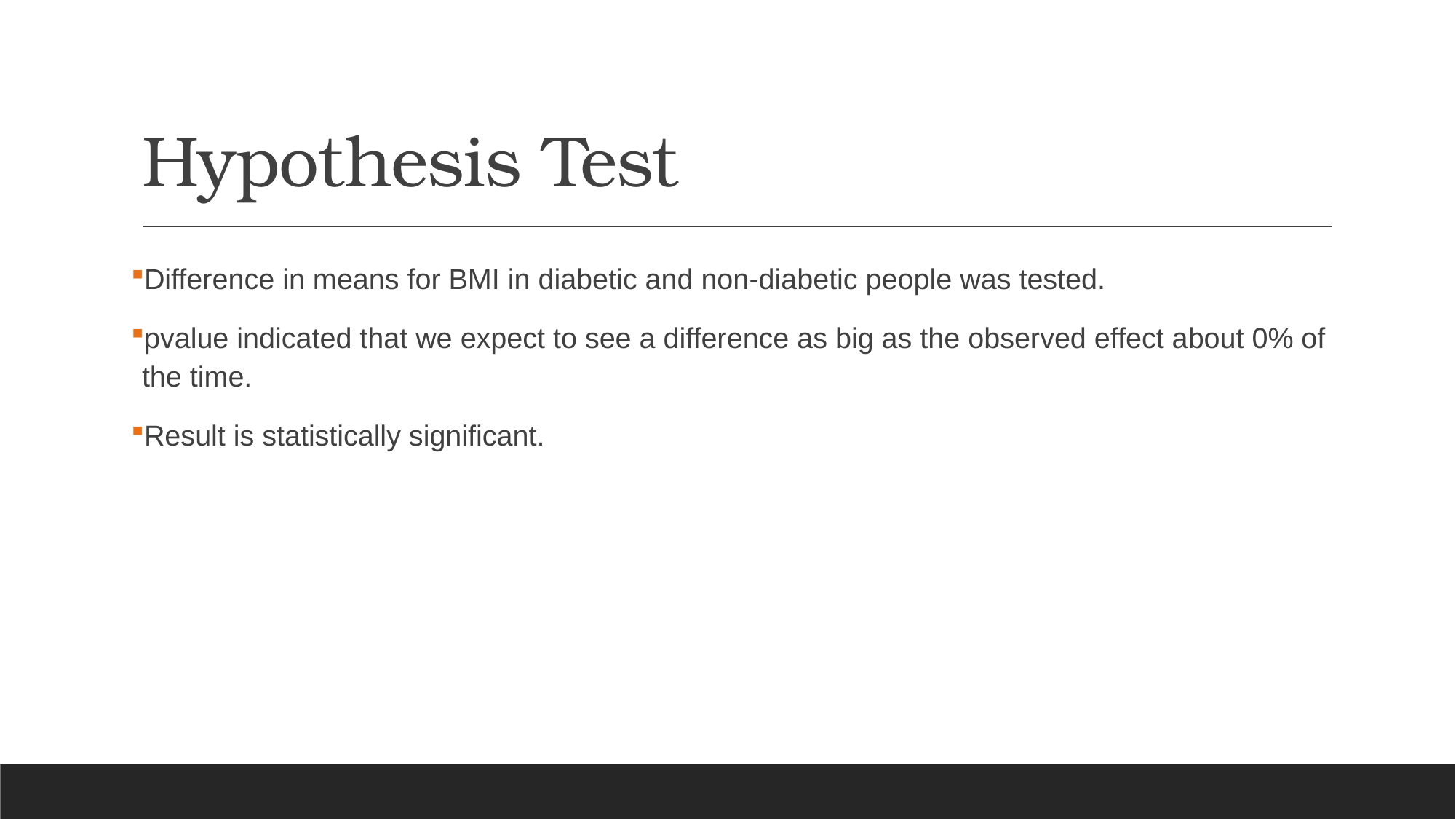

# Hypothesis Test
Difference in means for BMI in diabetic and non-diabetic people was tested.
pvalue indicated that we expect to see a difference as big as the observed effect about 0% of the time.
Result is statistically significant.